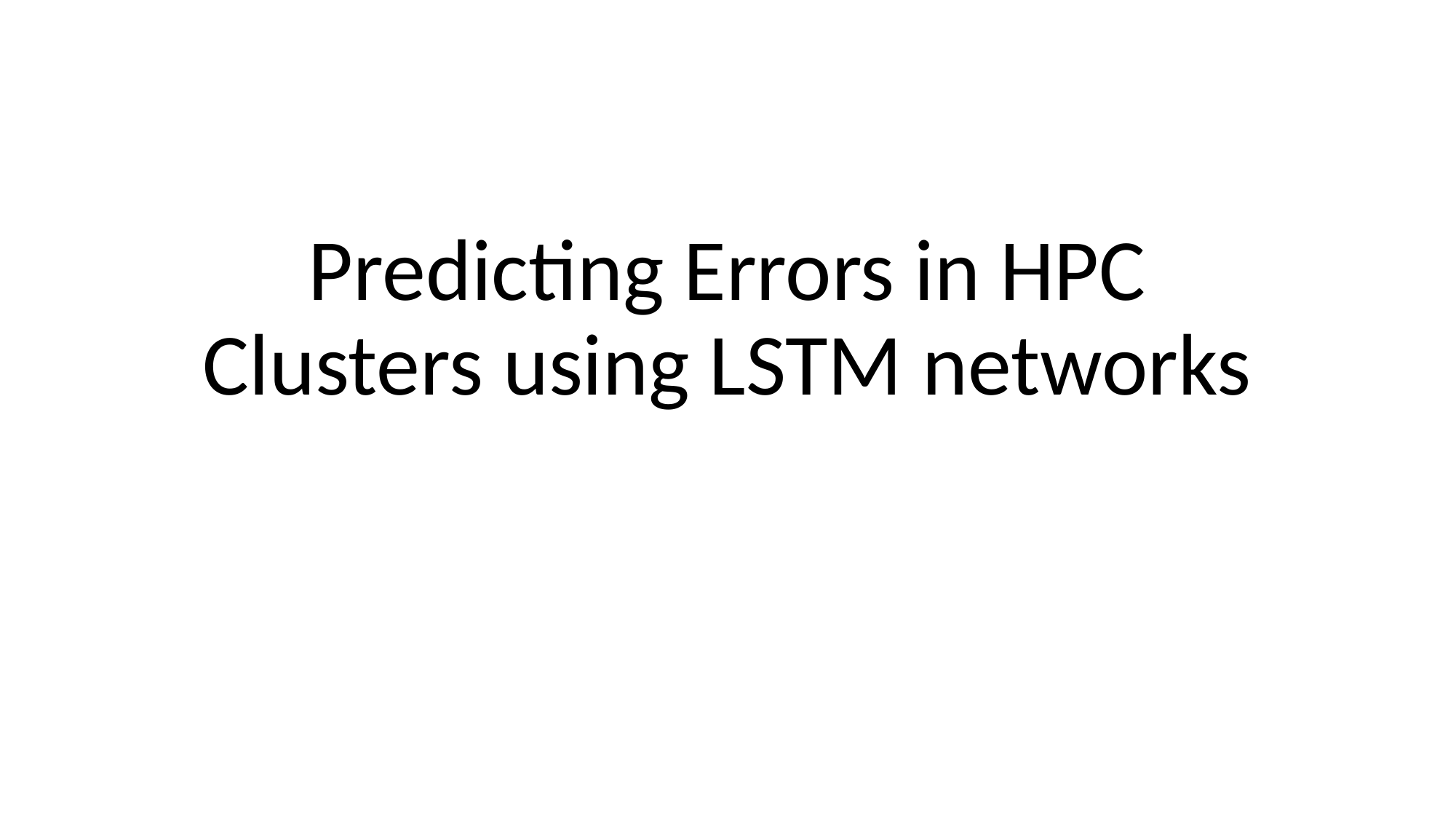

# Predicting Errors in HPC Clusters using LSTM networks